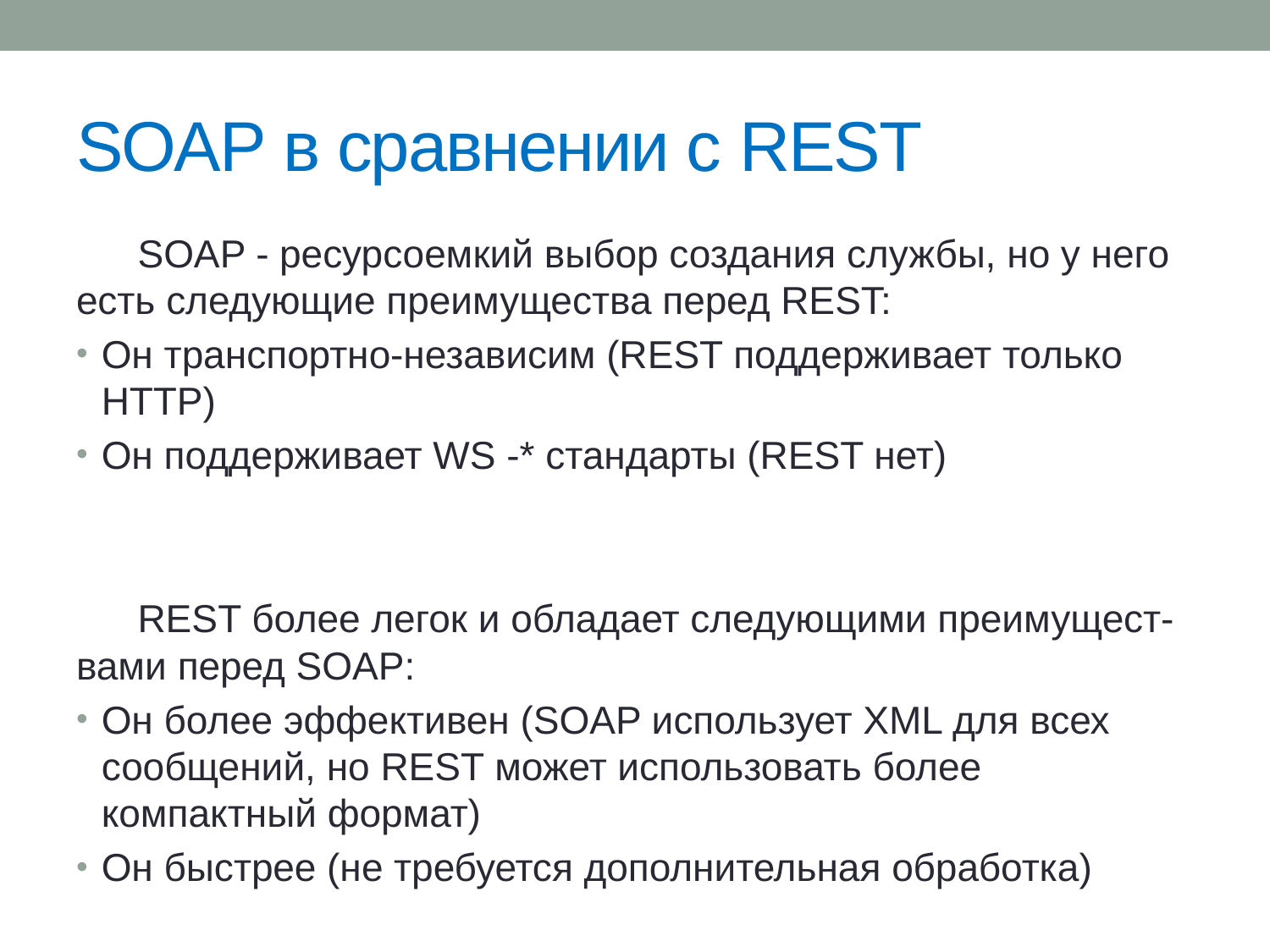

# SOAP в сравнении с REST
SOAP - ресурсоемкий выбор создания службы, но у него есть следующие преимущества перед REST:
Он транспортно-независим (REST поддерживает только HTTP)
Он поддерживает WS -* стандарты (REST нет)

REST более легок и обладает следующими преимущест-вами перед SOAP:
Он более эффективен (SOAP использует XML для всех сообщений, но REST может использовать более компактный формат)
Он быстрее (не требуется дополнительная обработка)